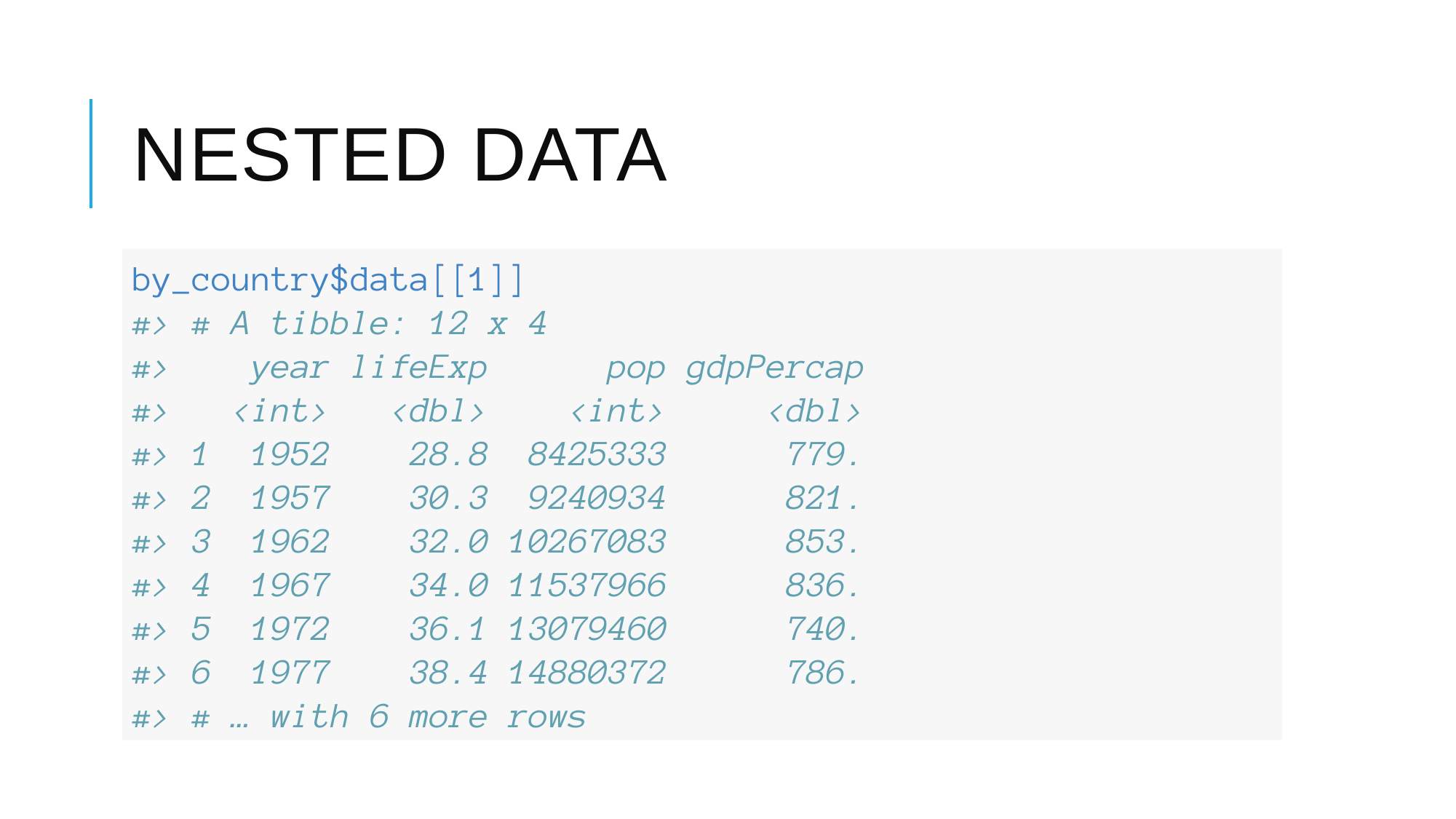

# NESTED DATA
by_country$data[[1]]
#> # A tibble: 12 x 4
#>    year lifeExp      pop gdpPercap
#>   <int>   <dbl>    <int>     <dbl>
#> 1  1952    28.8  8425333      779.
#> 2  1957    30.3  9240934      821.
#> 3  1962    32.0 10267083      853.
#> 4  1967    34.0 11537966      836.
#> 5  1972    36.1 13079460      740.
#> 6  1977    38.4 14880372      786.
#> # … with 6 more rows